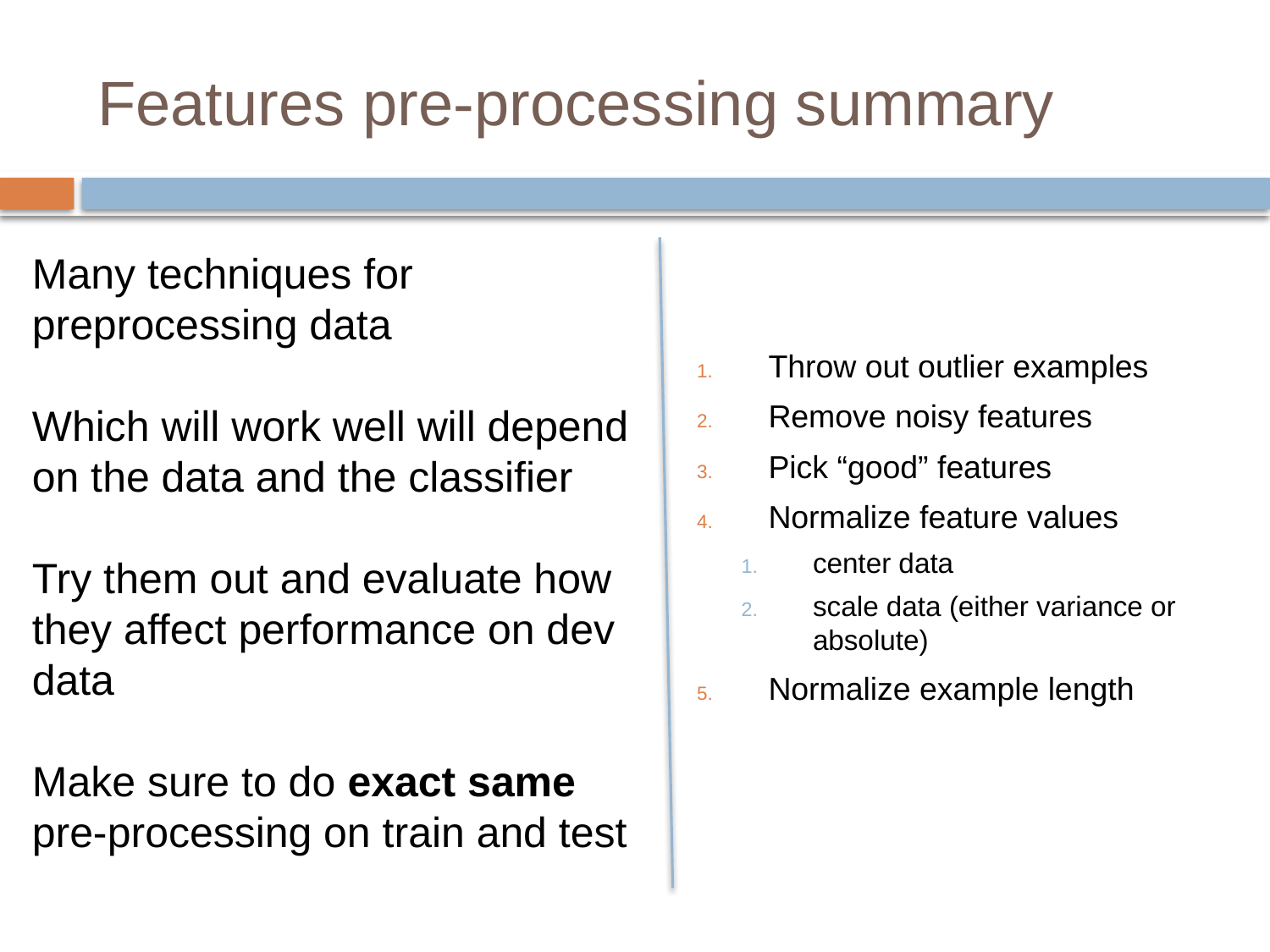

# Features pre-processing summary
Many techniques for preprocessing data

Which will work well will depend on the data and the classifier

Try them out and evaluate how they affect performance on dev data

Make sure to do exact same pre-processing on train and test
Throw out outlier examples
Remove noisy features
Pick “good” features
Normalize feature values
center data
scale data (either variance or absolute)
Normalize example length